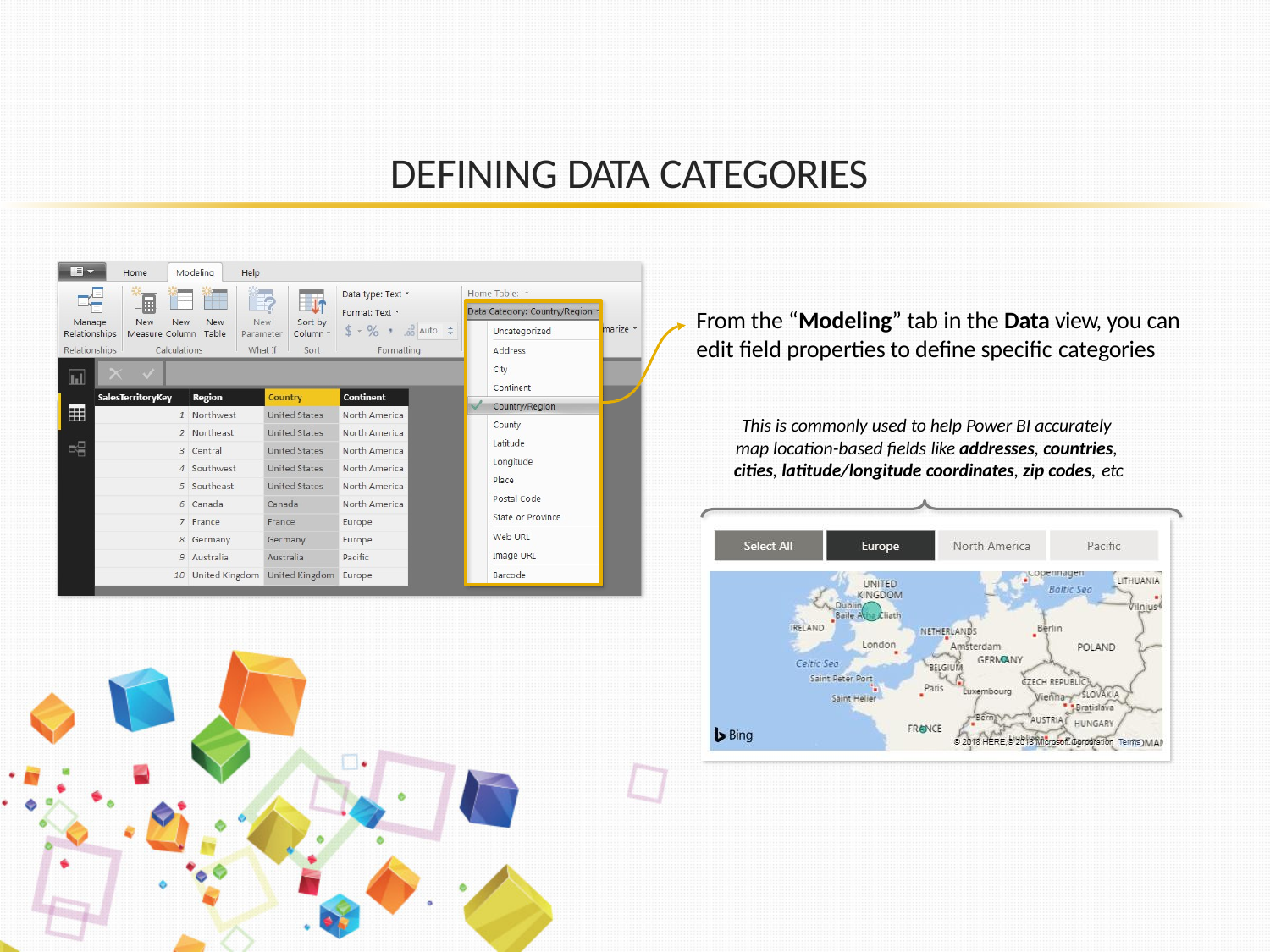

# DEFINING DATA CATEGORIES

From the “Modeling” tab in the Data view, you can  edit field properties to define specific categories

This is commonly used to help Power BI accurately  map location-based fields like addresses, countries,  cities, latitude/longitude coordinates, zip codes, etc